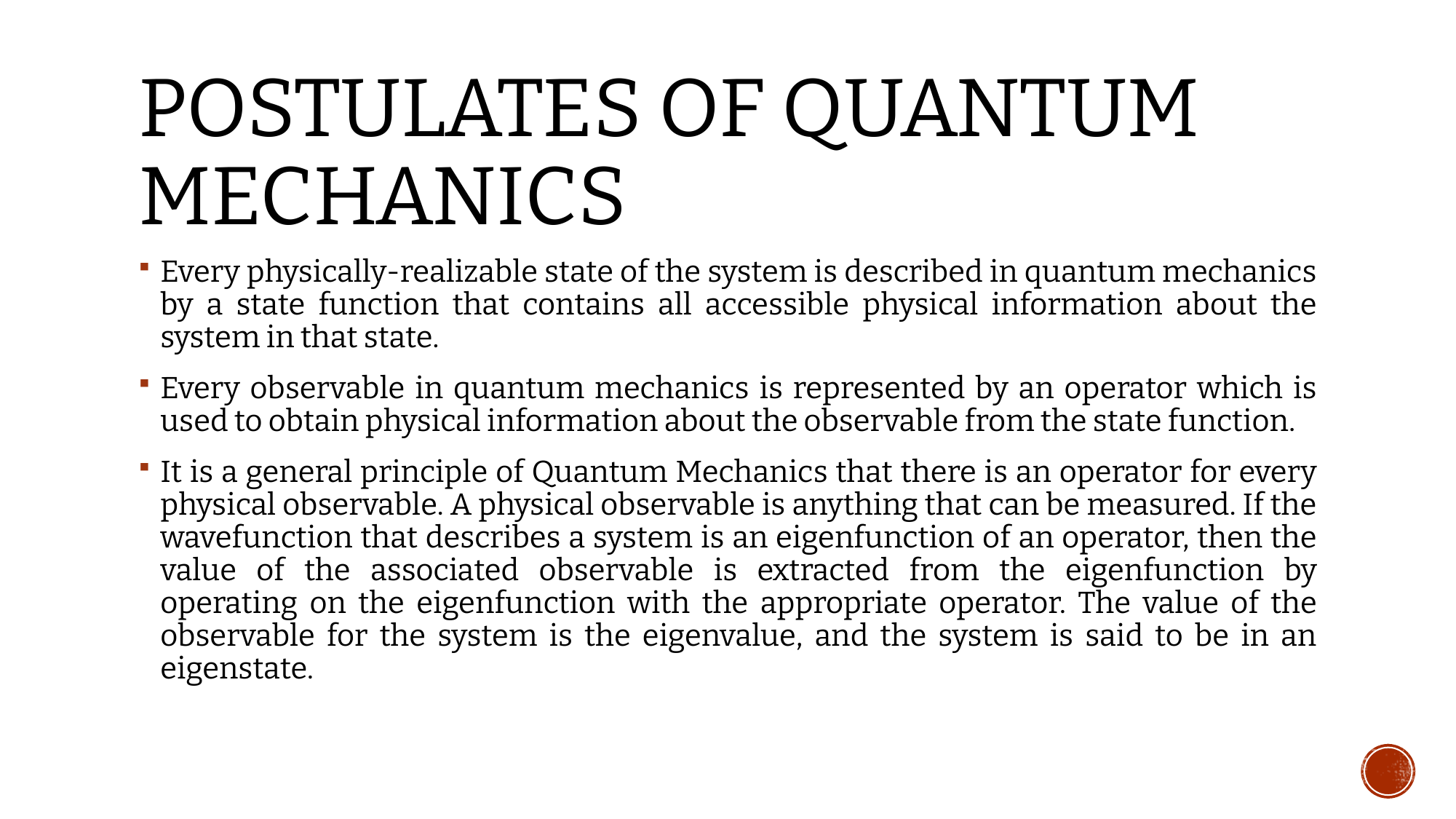

# Postulates of quantum mechanics
Every physically-realizable state of the system is described in quantum mechanics by a state function that contains all accessible physical information about the system in that state.
Every observable in quantum mechanics is represented by an operator which is used to obtain physical information about the observable from the state function.
It is a general principle of Quantum Mechanics that there is an operator for every physical observable. A physical observable is anything that can be measured. If the wavefunction that describes a system is an eigenfunction of an operator, then the value of the associated observable is extracted from the eigenfunction by operating on the eigenfunction with the appropriate operator. The value of the observable for the system is the eigenvalue, and the system is said to be in an eigenstate.